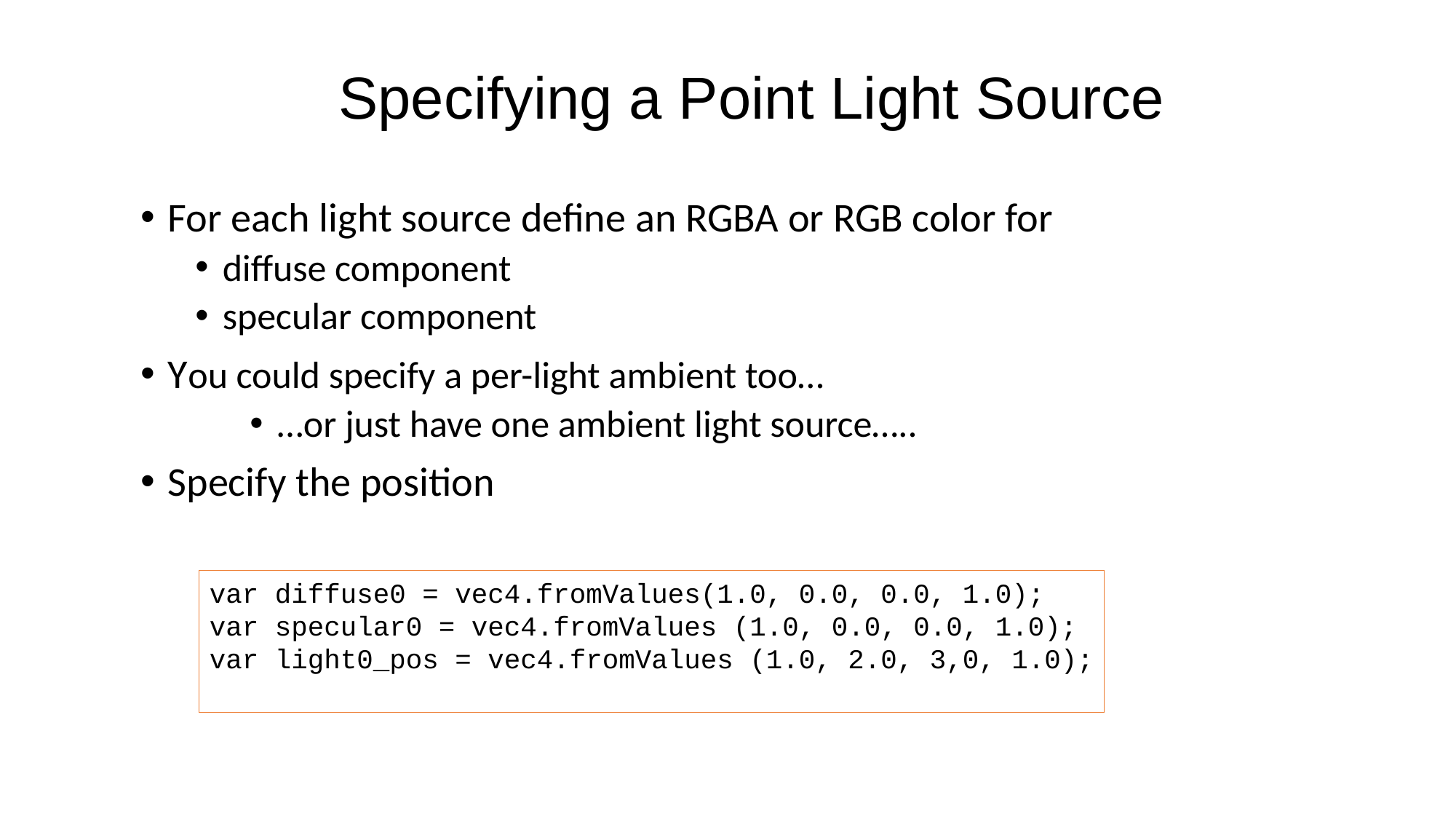

# Specifying a Point Light Source
For each light source define an RGBA or RGB color for
diffuse component
specular component
You could specify a per-light ambient too…
…or just have one ambient light source…..
Specify the position

var diffuse0 = vec4.fromValues(1.0, 0.0, 0.0, 1.0);
var specular0 = vec4.fromValues (1.0, 0.0, 0.0, 1.0);
var light0_pos = vec4.fromValues (1.0, 2.0, 3,0, 1.0);